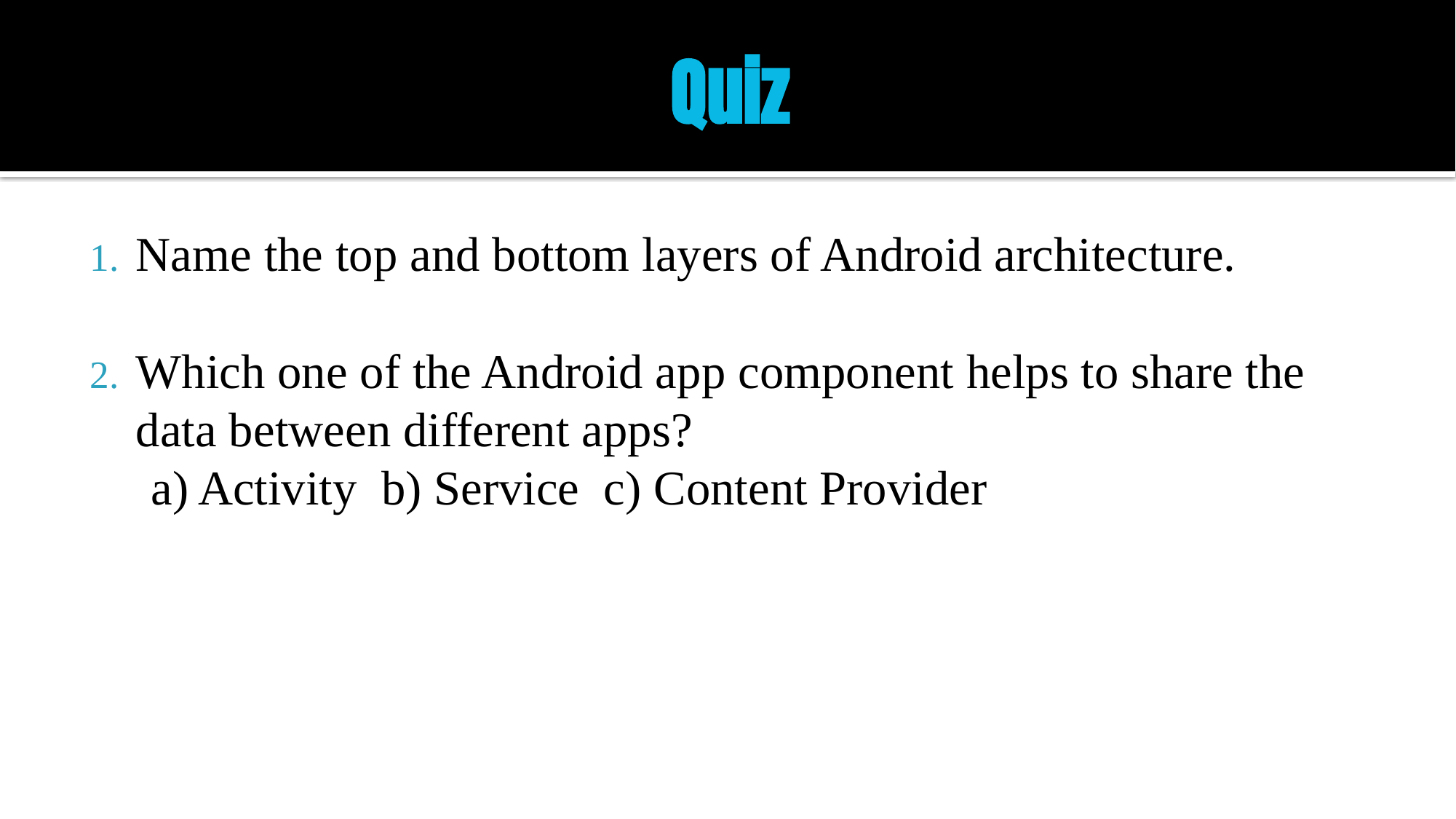

# Quiz
Name the top and bottom layers of Android architecture.

Which one of the Android app component helps to share the data between different apps?
     a) Activity  b) Service  c) Content Provider